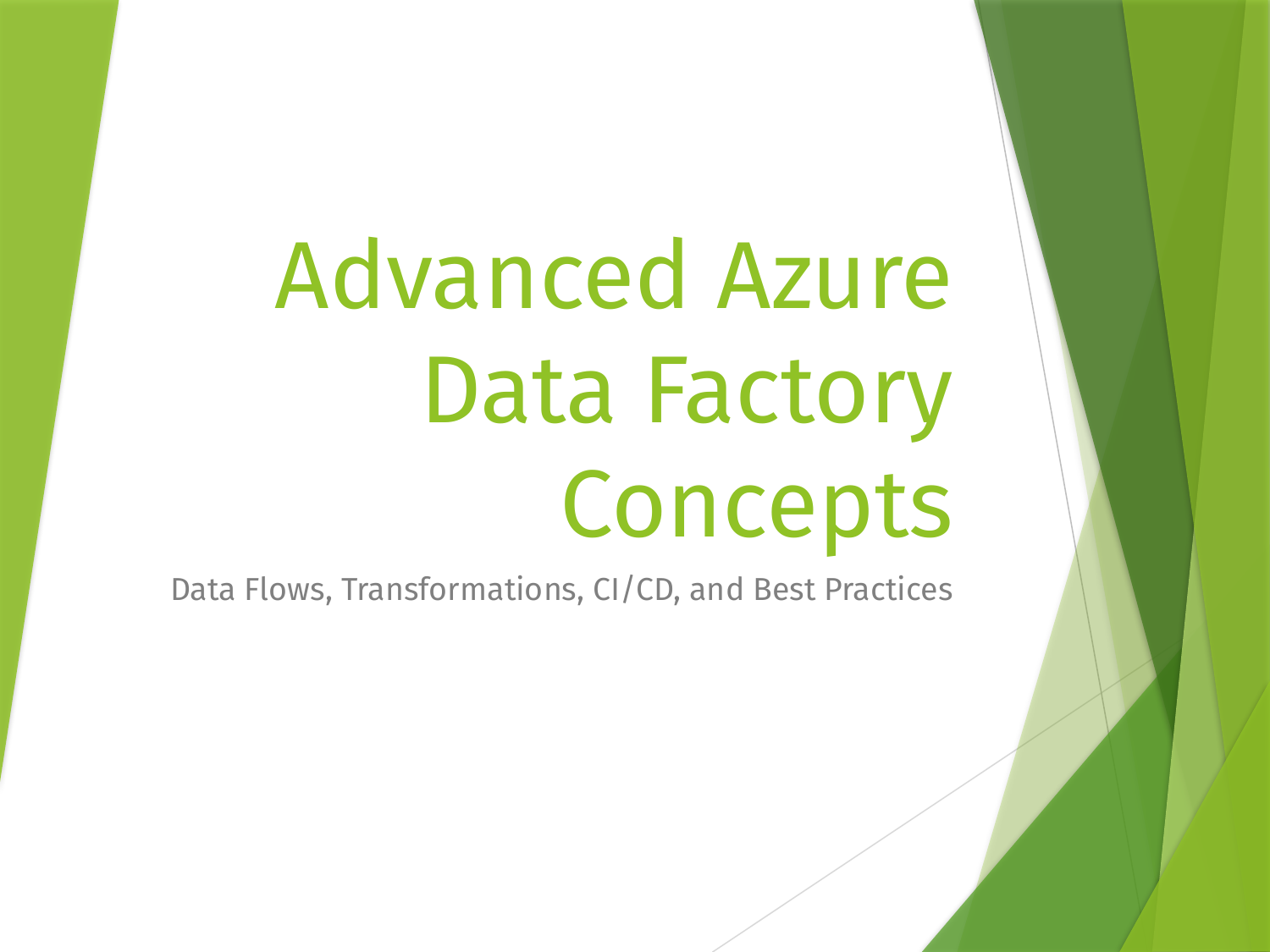

# Advanced Azure Data Factory Concepts
Data Flows, Transformations, CI/CD, and Best Practices